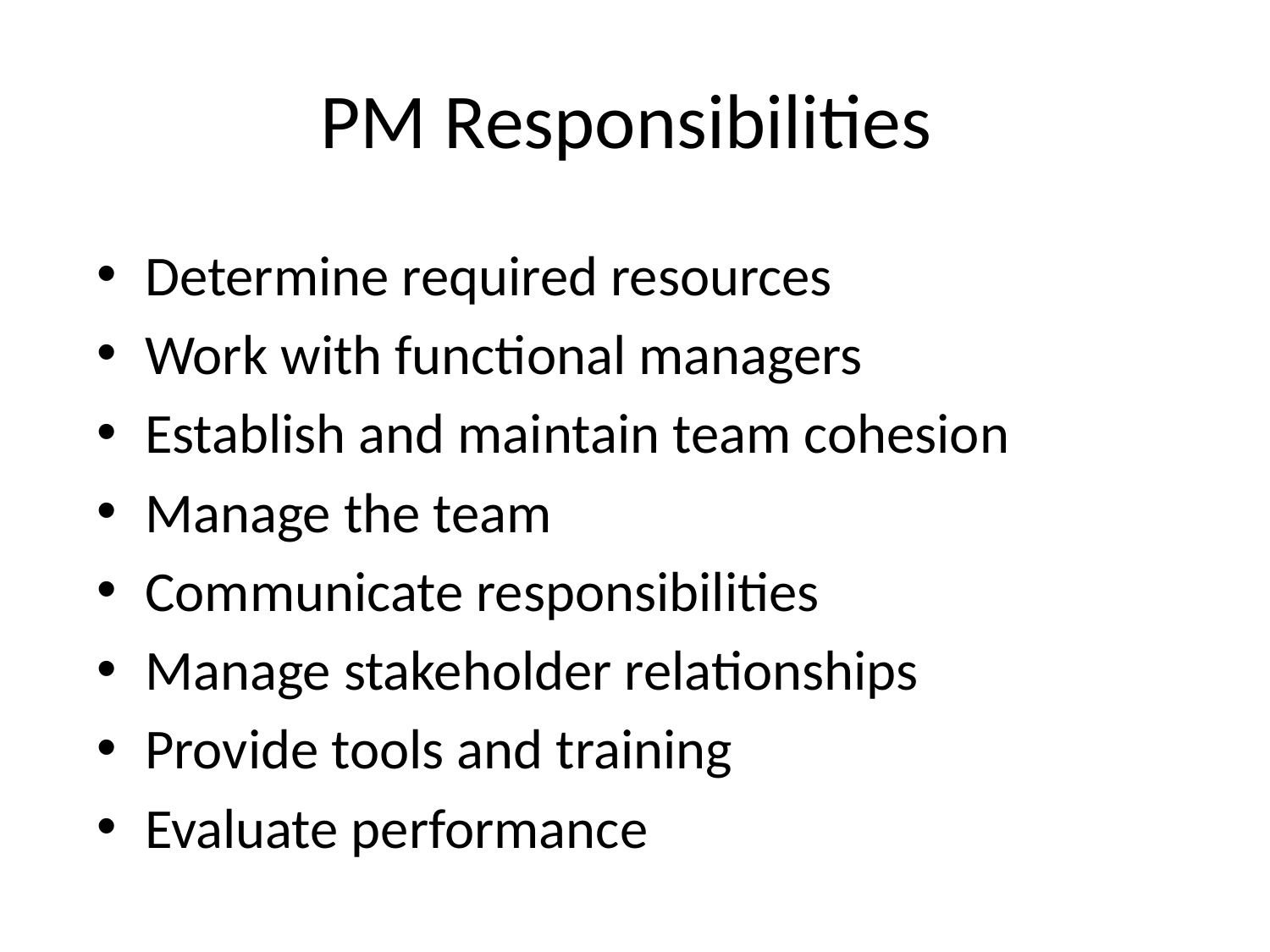

# PM Responsibilities
Determine required resources
Work with functional managers
Establish and maintain team cohesion
Manage the team
Communicate responsibilities
Manage stakeholder relationships
Provide tools and training
Evaluate performance